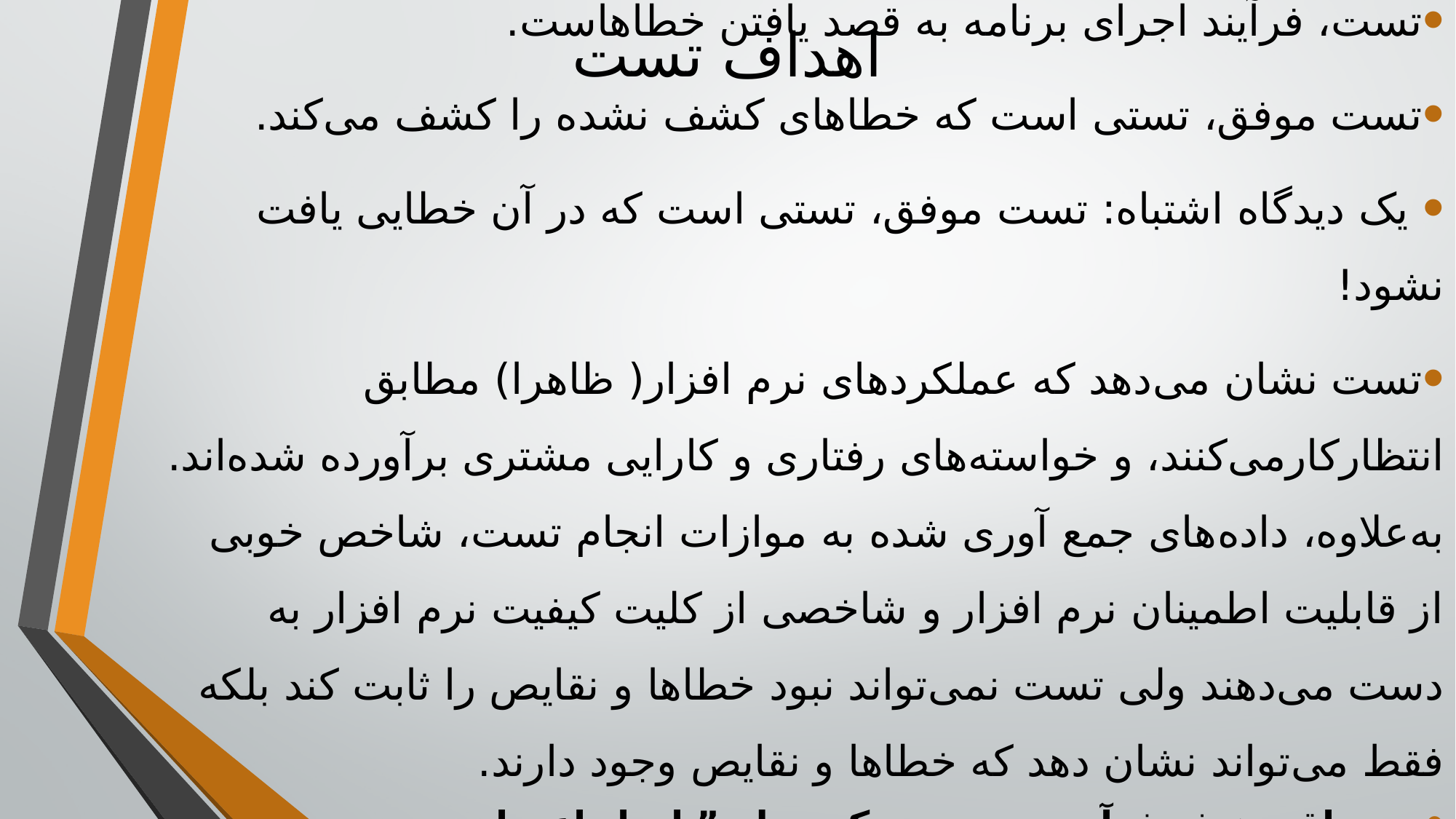

# اهداف تست

تست، فرآیند اجرای برنامه به قصد یافتن خطاهاست.
تست موفق، تستی است که خطاهای کشف نشده را کشف می‌کند.
 یک دیدگاه اشتباه: تست موفق، تستی است که در آن خطایی یافت نشود!
تست نشان می‌دهد که عملکردهای نرم افزار( ظاهرا) مطابق انتظارکارمی‌کنند، و خواسته‌های رفتاری و کارایی مشتری برآورده شده‌اند. به‌علاوه، داده‌های جمع آوری شده به موازات انجام تست، شاخص خوبی از قابلیت اطمینان نرم افزار و شاخصی از کلیت کیفیت نرم افزار به دست می‌دهند ولی تست نمی‌تواند نبود خطاها و نقایص را ثابت کند بلکه فقط می‌تواند نشان دهد که خطاها و نقایص وجود دارند.
در واقع هدف فرآیند تست در یک جمله ” ایجاد اعتماد نسبت به سیستم ” است.